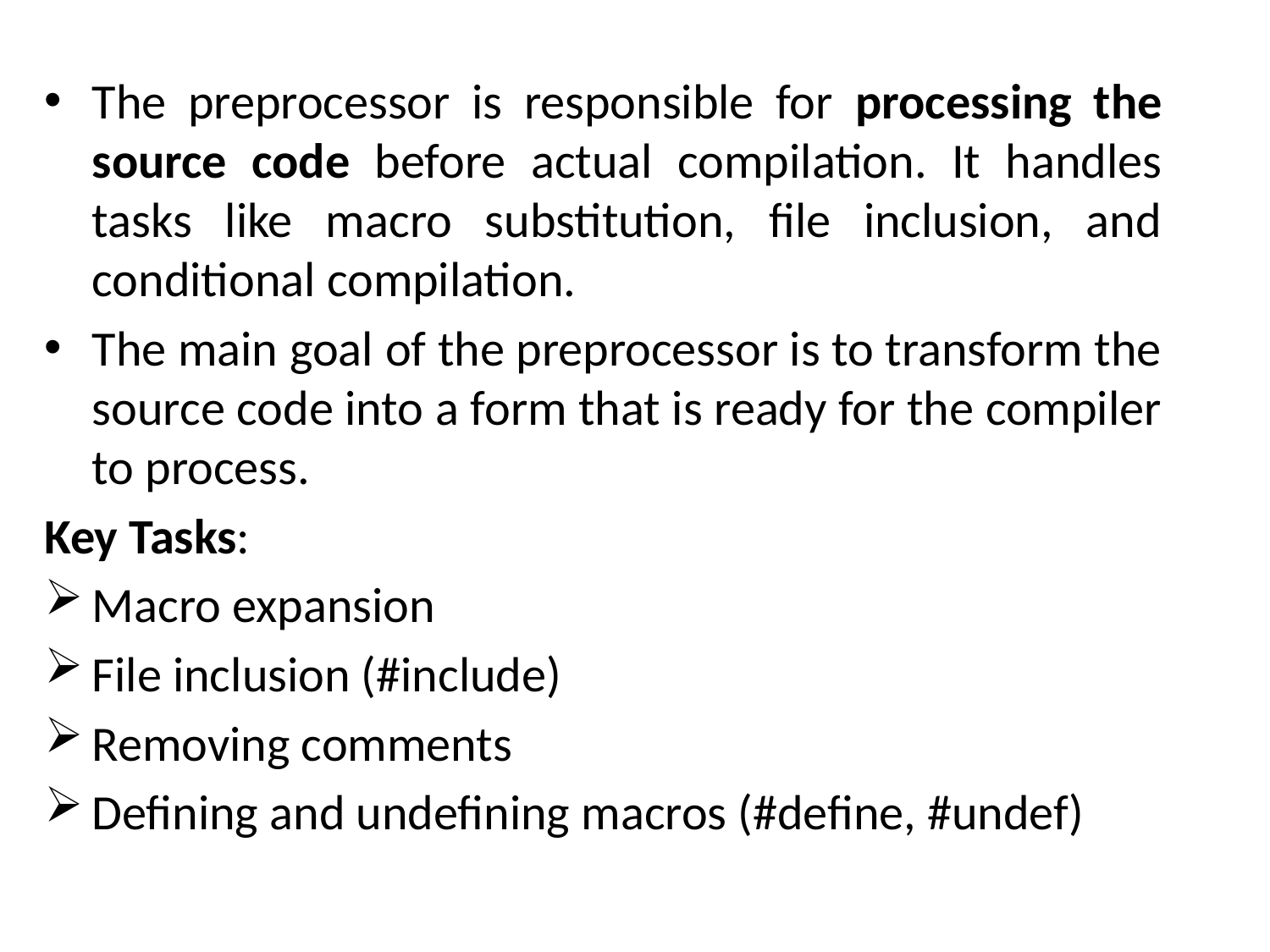

The preprocessor is responsible for processing the source code before actual compilation. It handles tasks like macro substitution, file inclusion, and conditional compilation.
The main goal of the preprocessor is to transform the source code into a form that is ready for the compiler to process.
Key Tasks:
Macro expansion
File inclusion (#include)
Removing comments
Defining and undefining macros (#define, #undef)